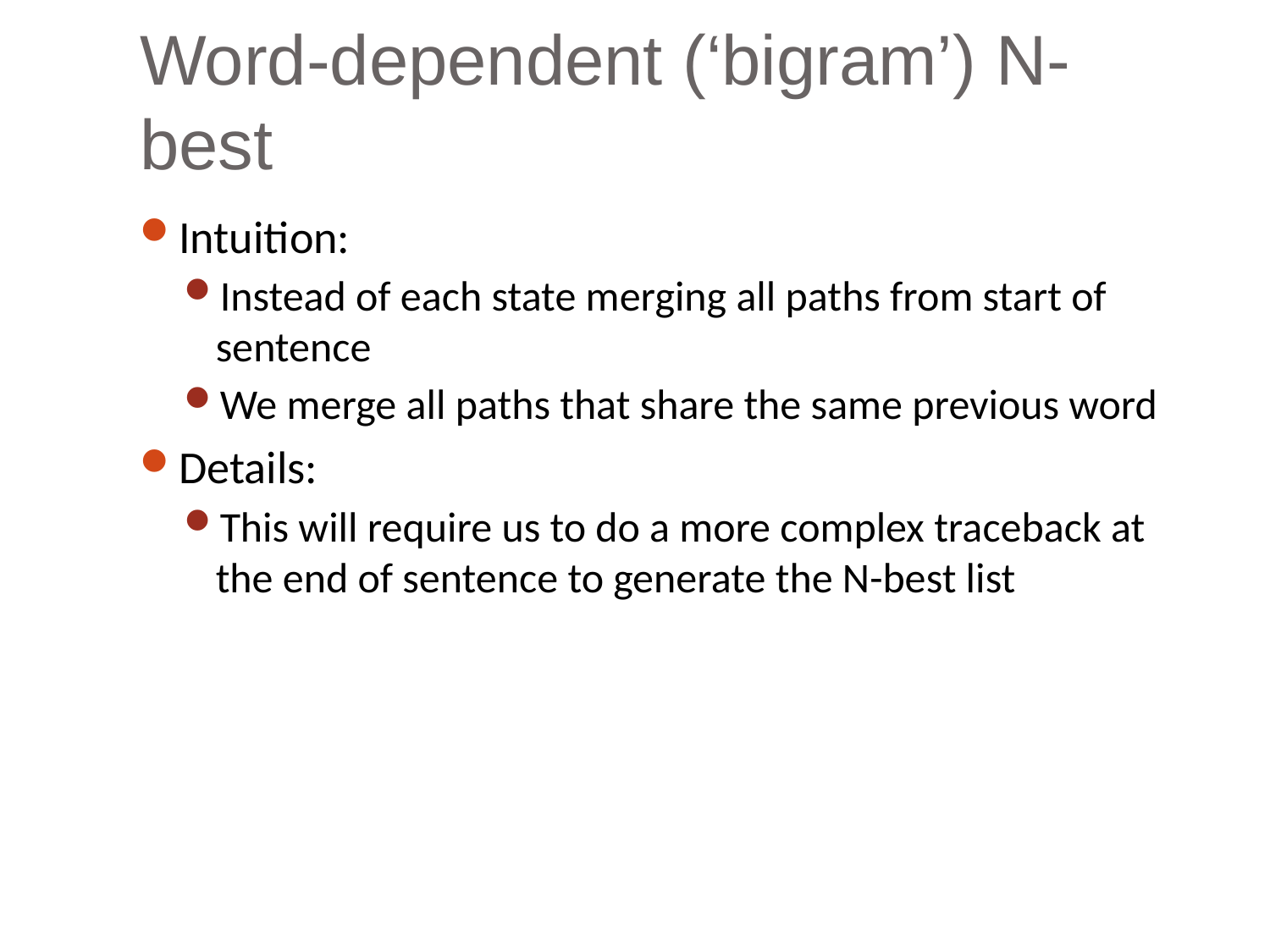

# Word-dependent (‘bigram’) N-best
Intuition:
Instead of each state merging all paths from start of sentence
We merge all paths that share the same previous word
Details:
This will require us to do a more complex traceback at the end of sentence to generate the N-best list